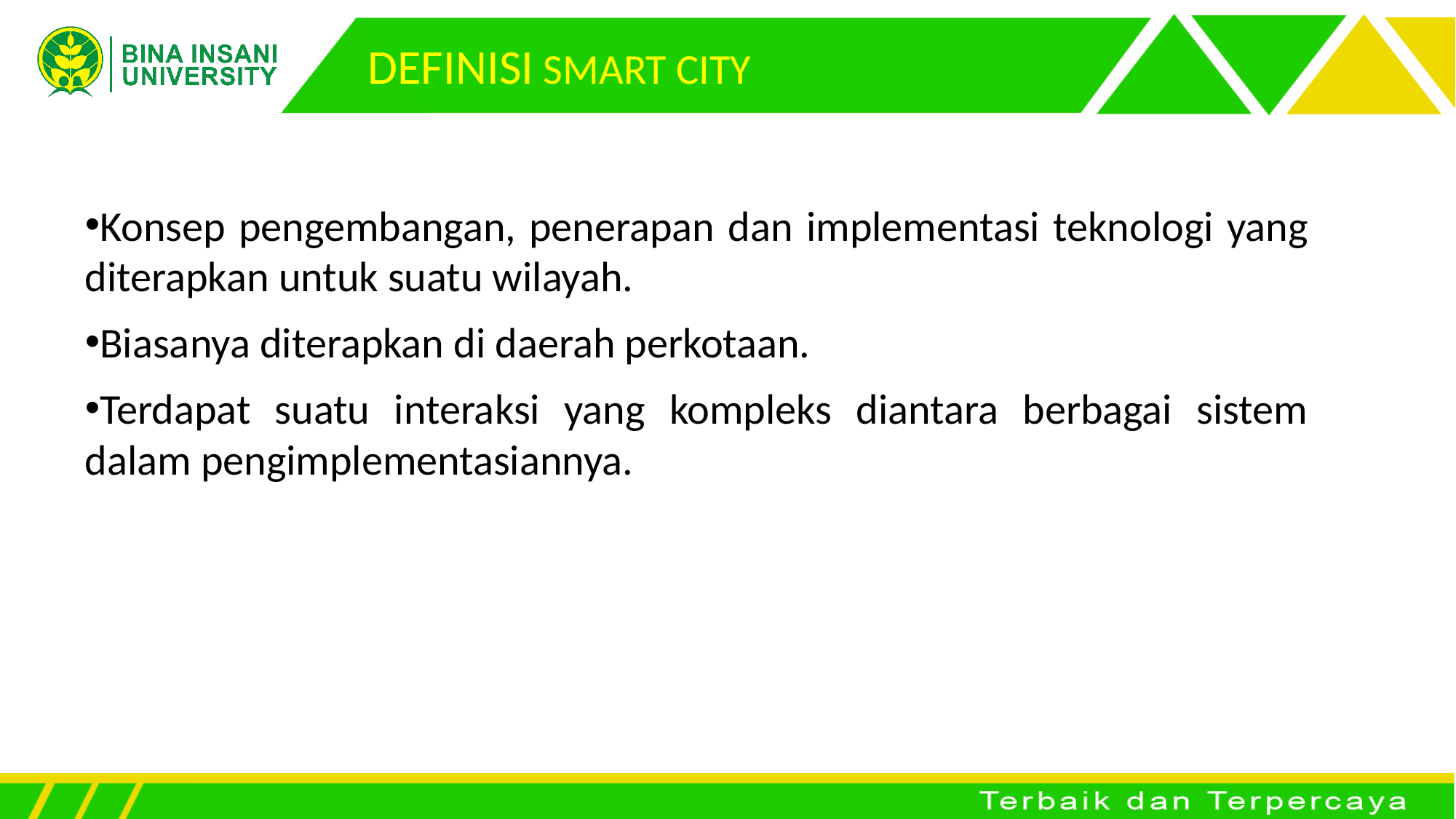

DEFINISI SMART CITY
Konsep pengembangan, penerapan dan implementasi teknologi yang diterapkan untuk suatu wilayah.
Biasanya diterapkan di daerah perkotaan.
Terdapat suatu interaksi yang kompleks diantara berbagai sistem dalam pengimplementasiannya.